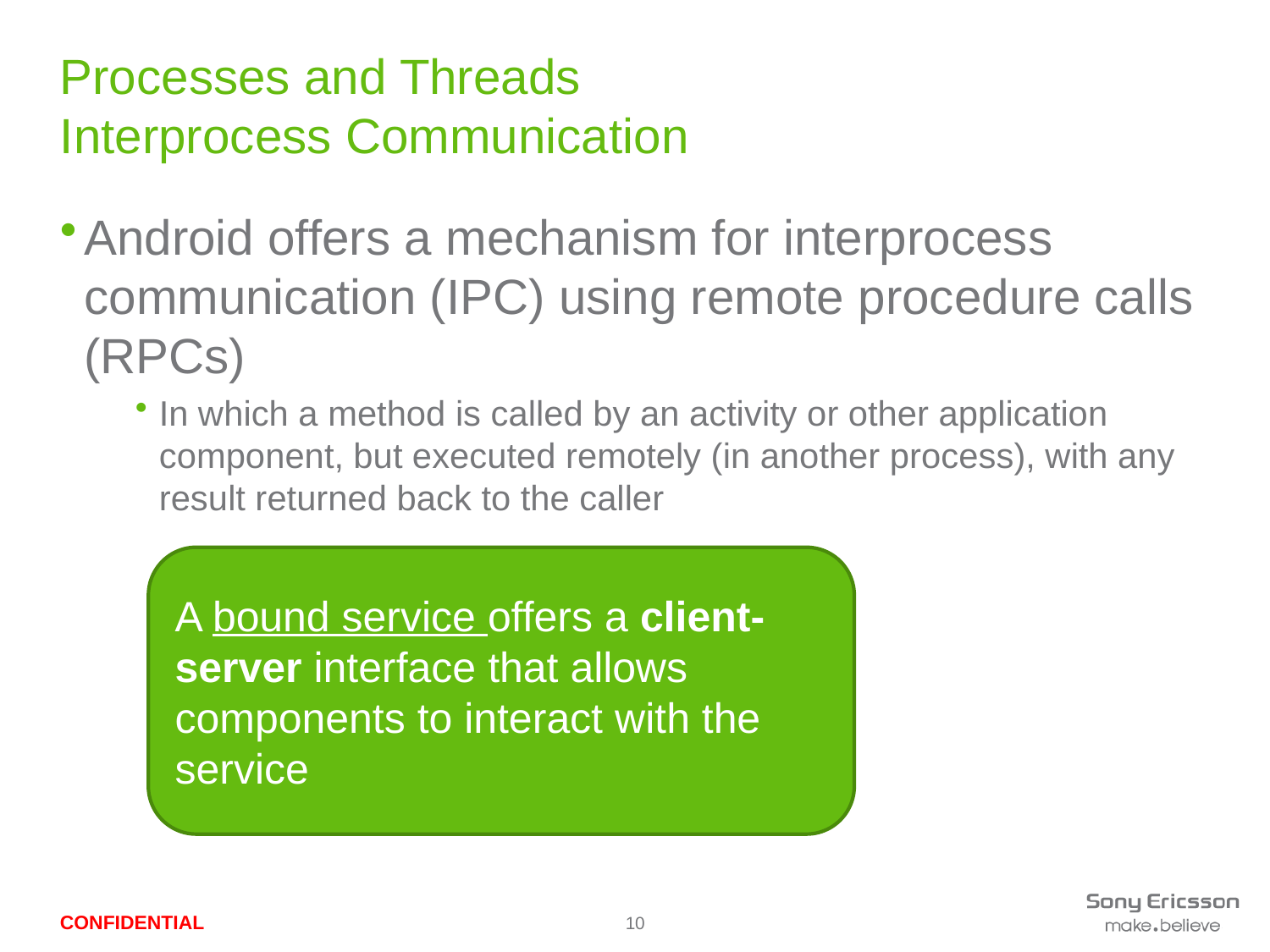

# Processes and Threads Interprocess Communication
Android offers a mechanism for interprocess communication (IPC) using remote procedure calls (RPCs)
In which a method is called by an activity or other application component, but executed remotely (in another process), with any result returned back to the caller

A bound service offers a client-server interface that allows components to interact with the service